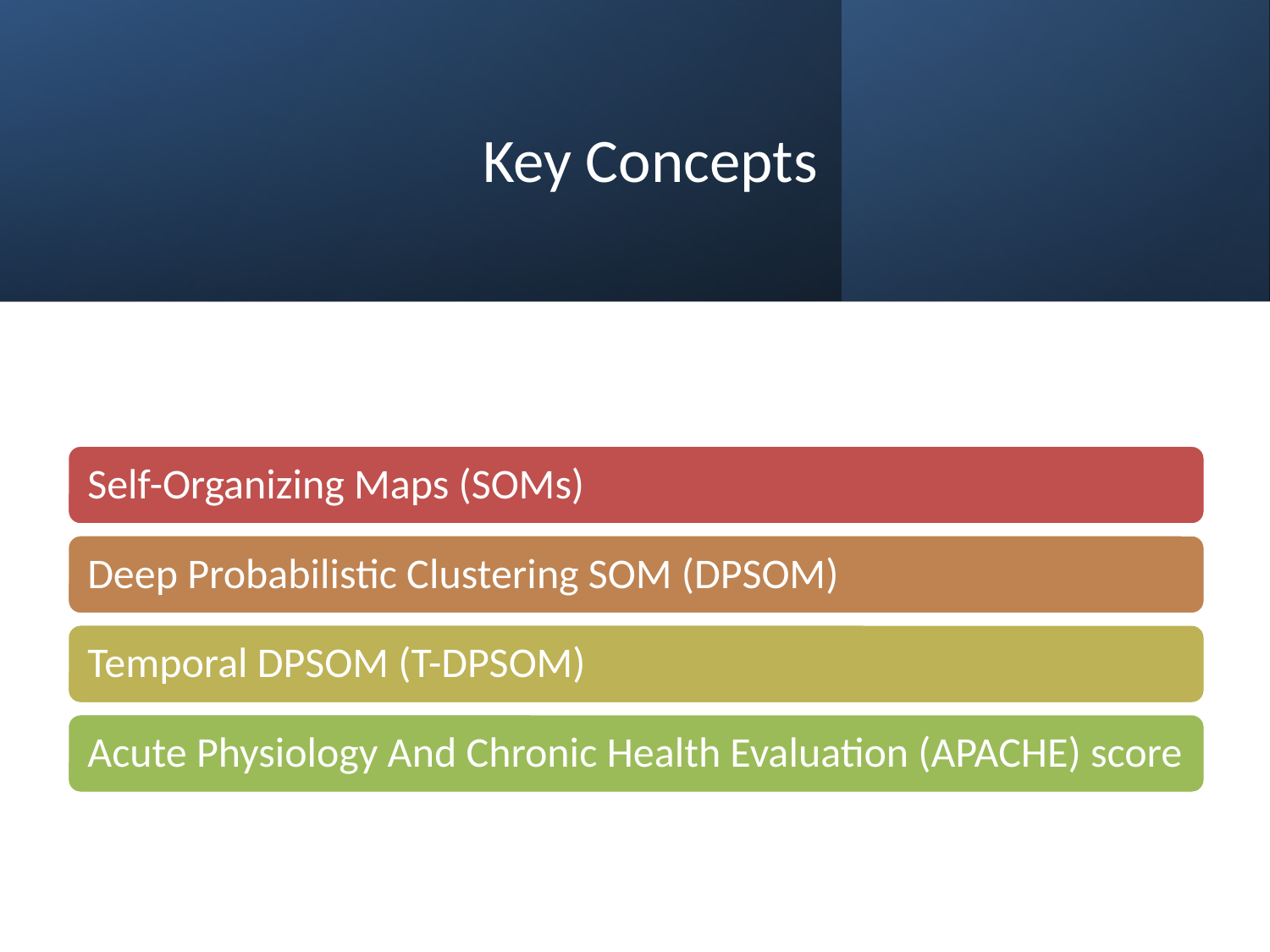

# Key Concepts
Self-Organizing Maps (SOMs)
Deep Probabilistic Clustering SOM (DPSOM)
Temporal DPSOM (T-DPSOM)
Acute Physiology And Chronic Health Evaluation (APACHE) score